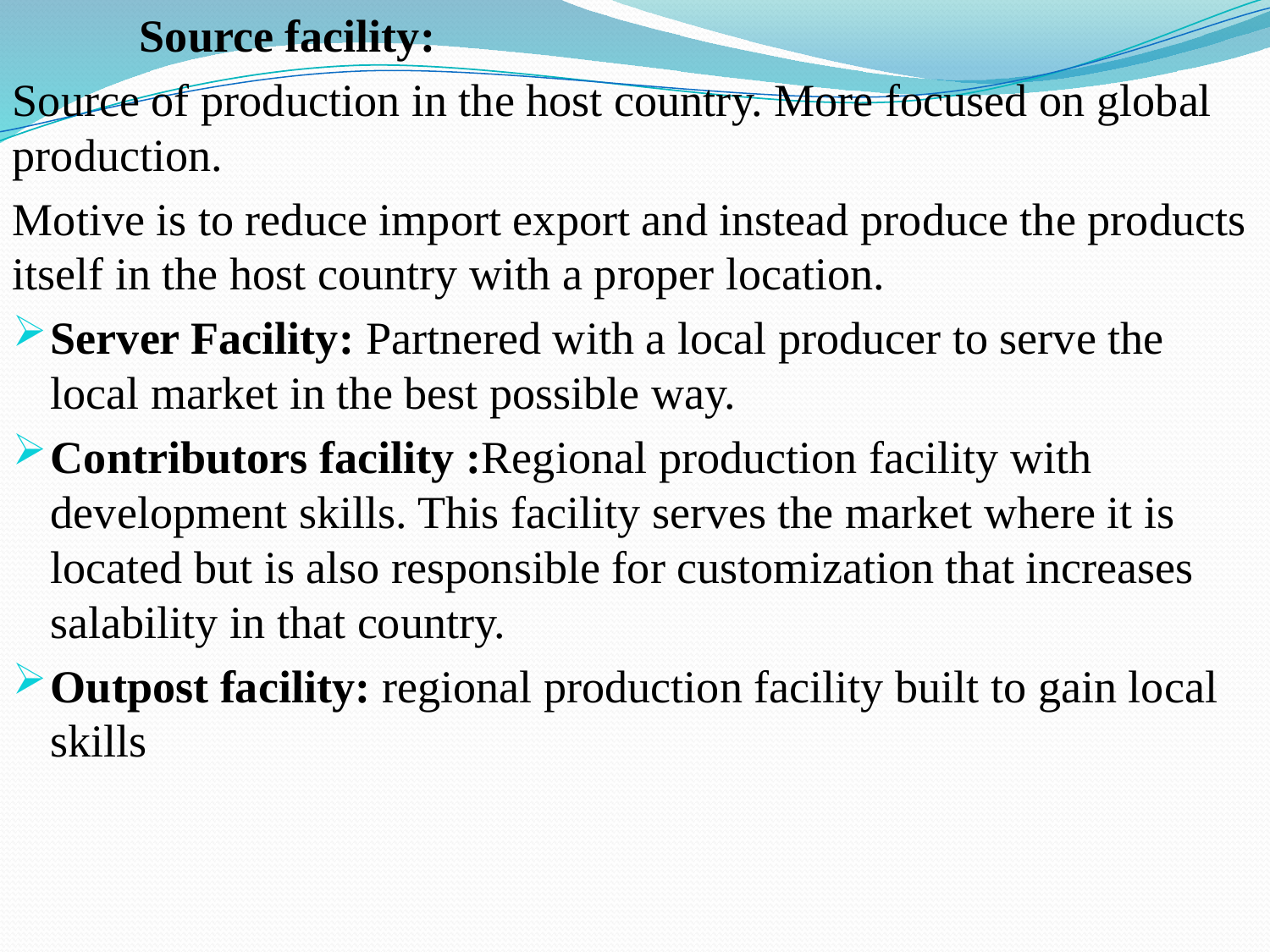

Source facility:
Source of production in the host country. More focused on global production.
Motive is to reduce import export and instead produce the products itself in the host country with a proper location.
Server Facility: Partnered with a local producer to serve the local market in the best possible way.
Contributors facility :Regional production facility with development skills. This facility serves the market where it is located but is also responsible for customization that increases salability in that country.
Outpost facility: regional production facility built to gain local skills